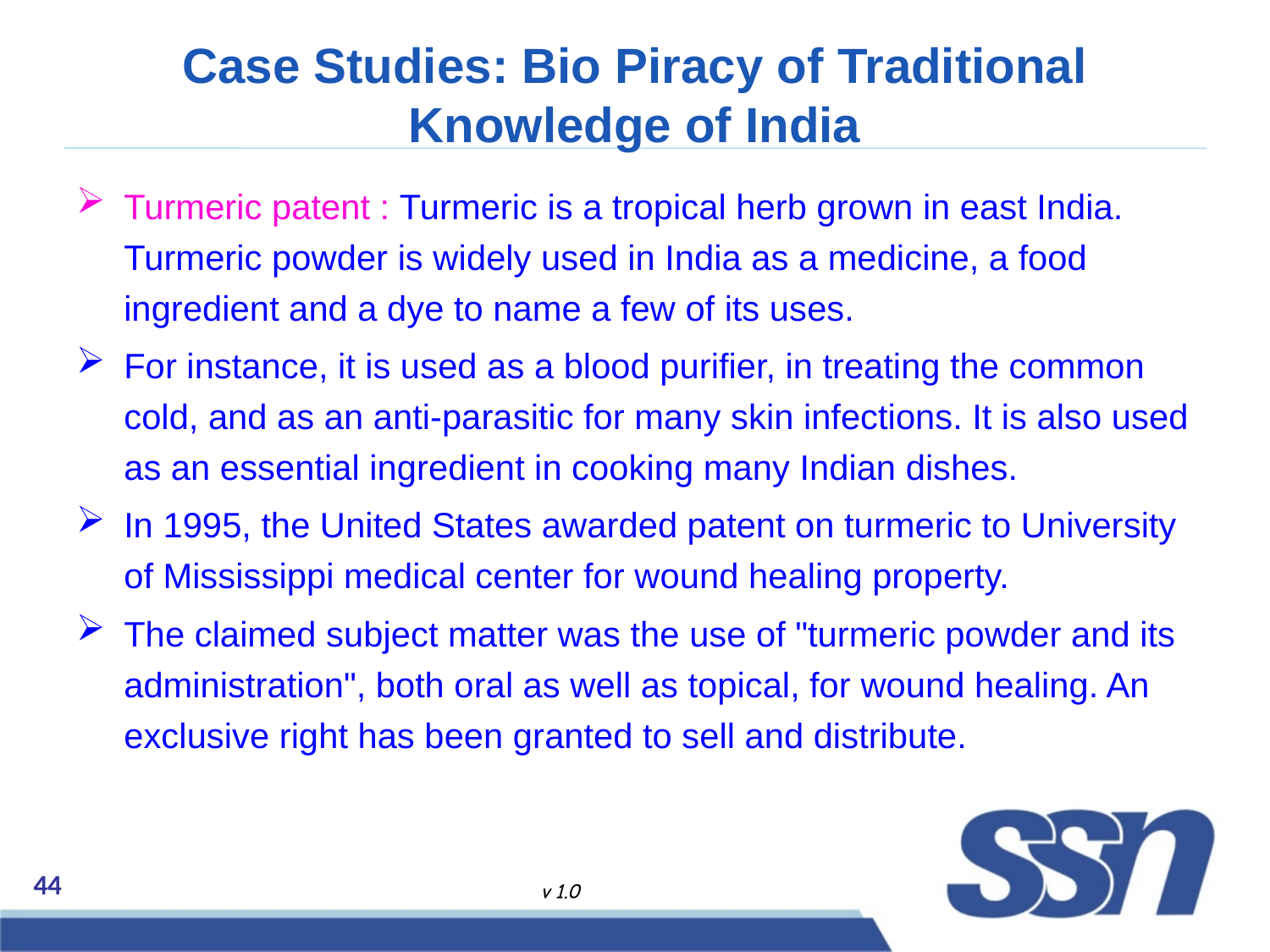

# Case Studies: Bio Piracy of Traditional Knowledge of India
Turmeric patent : Turmeric is a tropical herb grown in east India. Turmeric powder is widely used in India as a medicine, a food ingredient and a dye to name a few of its uses.
For instance, it is used as a blood purifier, in treating the common cold, and as an anti-parasitic for many skin infections. It is also used as an essential ingredient in cooking many Indian dishes.
In 1995, the United States awarded patent on turmeric to University of Mississippi medical center for wound healing property.
The claimed subject matter was the use of "turmeric powder and its administration", both oral as well as topical, for wound healing. An exclusive right has been granted to sell and distribute.